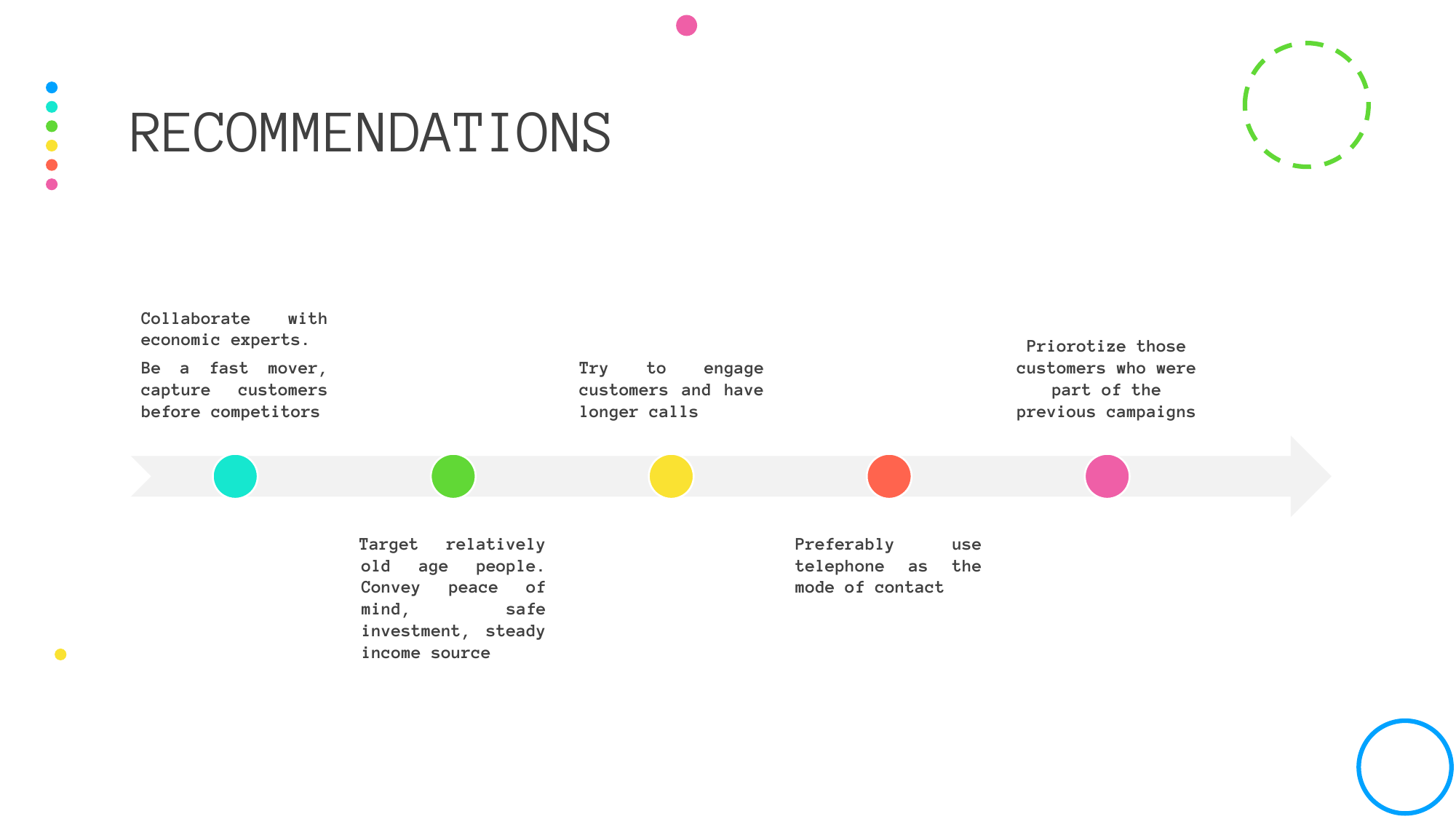

# RECOMMENDATIONS
Collaborate with economic experts.
Be a fast mover, capture customers before competitors
Target relatively old age people. Convey peace of mind, safe investment, steady income source
Try to engage customers and have longer calls
Preferably use telephone as the mode of contact
Priorotize those customers who were part of the previous campaigns